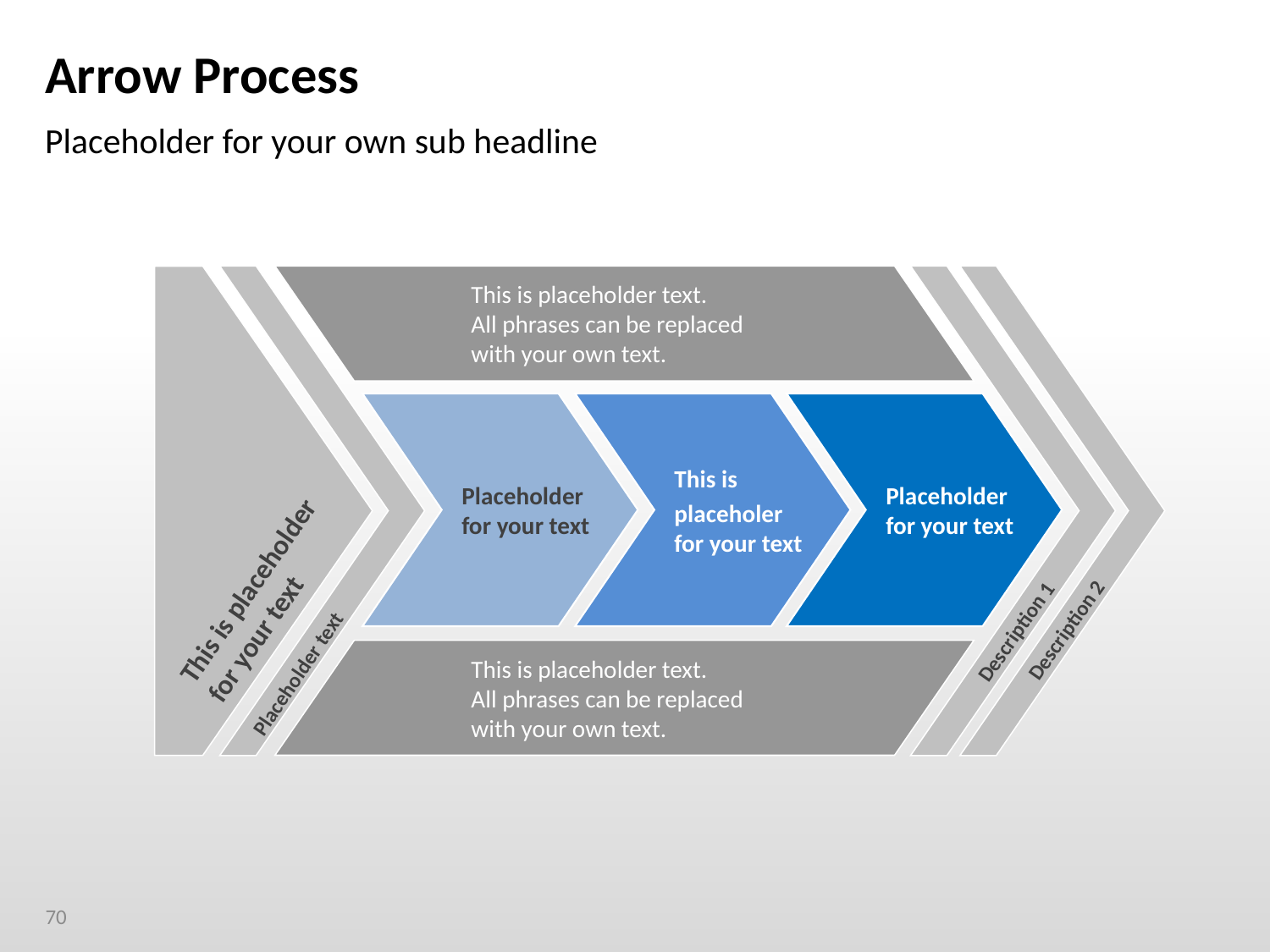

# Arrow Process
Placeholder for your own sub headline

This is placeholder text.
All phrases can be replaced
with your own text.

Placeholder
for your text
This is
placeholer
for your text
Placeholder
for your text
This is placeholder
for your text
Description 2
Description 1
This is placeholder text.
All phrases can be replaced
with your own text.
Placeholder text